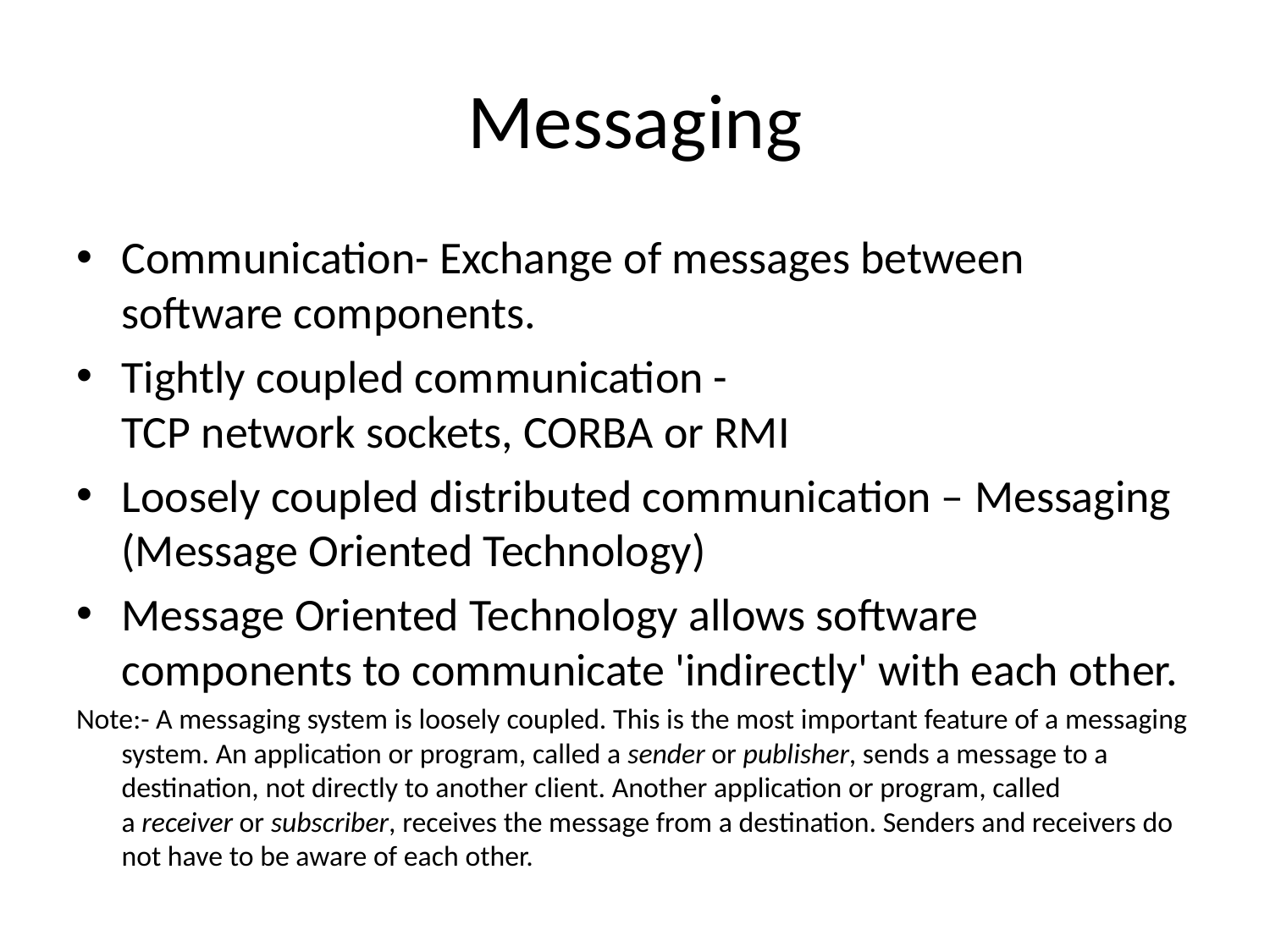

# Messaging
Communication- Exchange of messages between software components.
Tightly coupled communication -TCP network sockets, CORBA or RMI
Loosely coupled distributed communication – Messaging (Message Oriented Technology)
Message Oriented Technology allows software components to communicate 'indirectly' with each other.
Note:- A messaging system is loosely coupled. This is the most important feature of a messaging system. An application or program, called a sender or publisher, sends a message to a destination, not directly to another client. Another application or program, called a receiver or subscriber, receives the message from a destination. Senders and receivers do not have to be aware of each other.